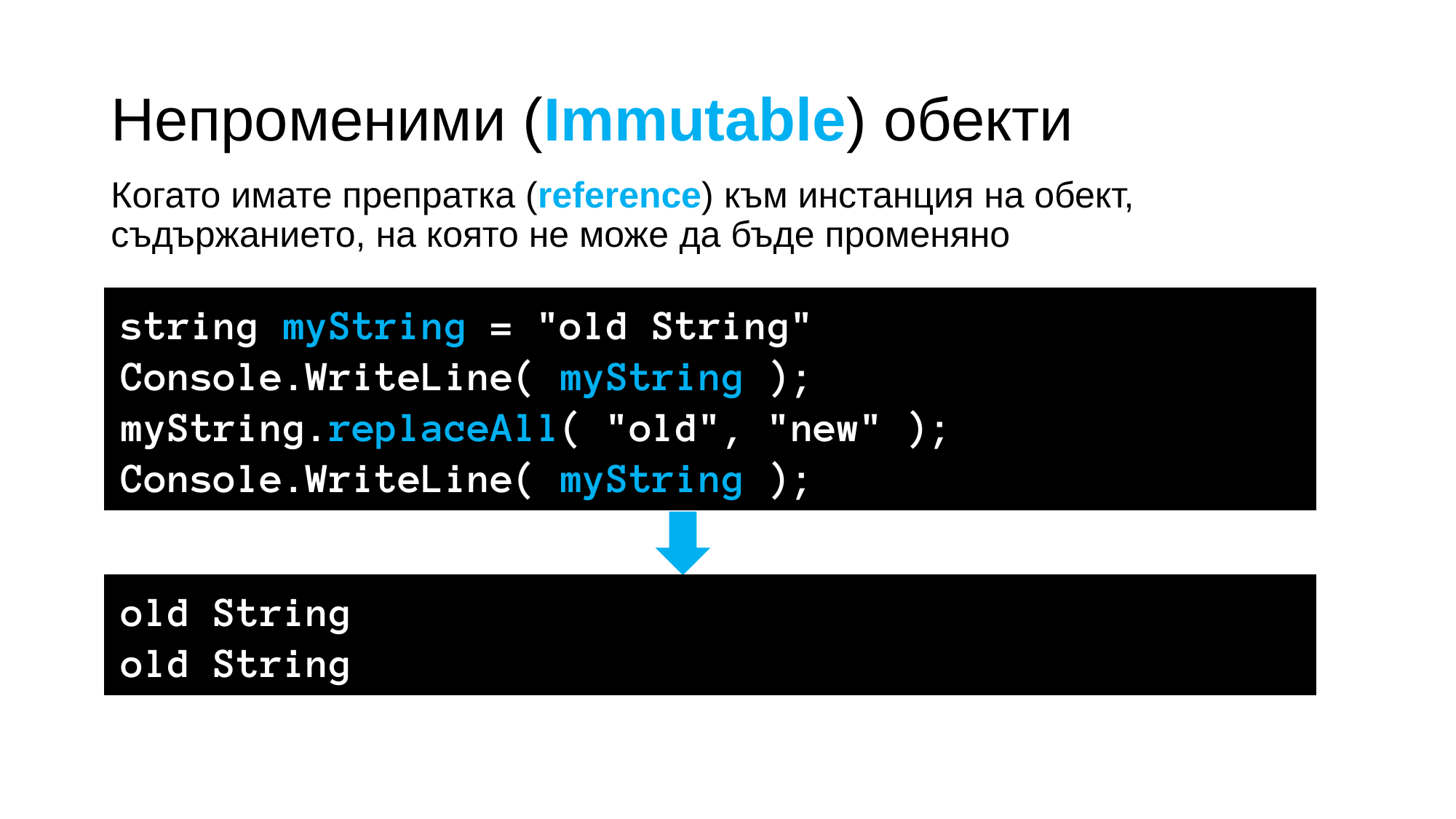

# Непроменими (Immutable) обекти
Когато имате препратка (reference) към инстанция на обект, съдържанието, на която не може да бъде променяно
string myString = "old String"
Console.WriteLine( myString );
myString.replaceAll( "old", "new" );
Console.WriteLine( myString );

old String
old String